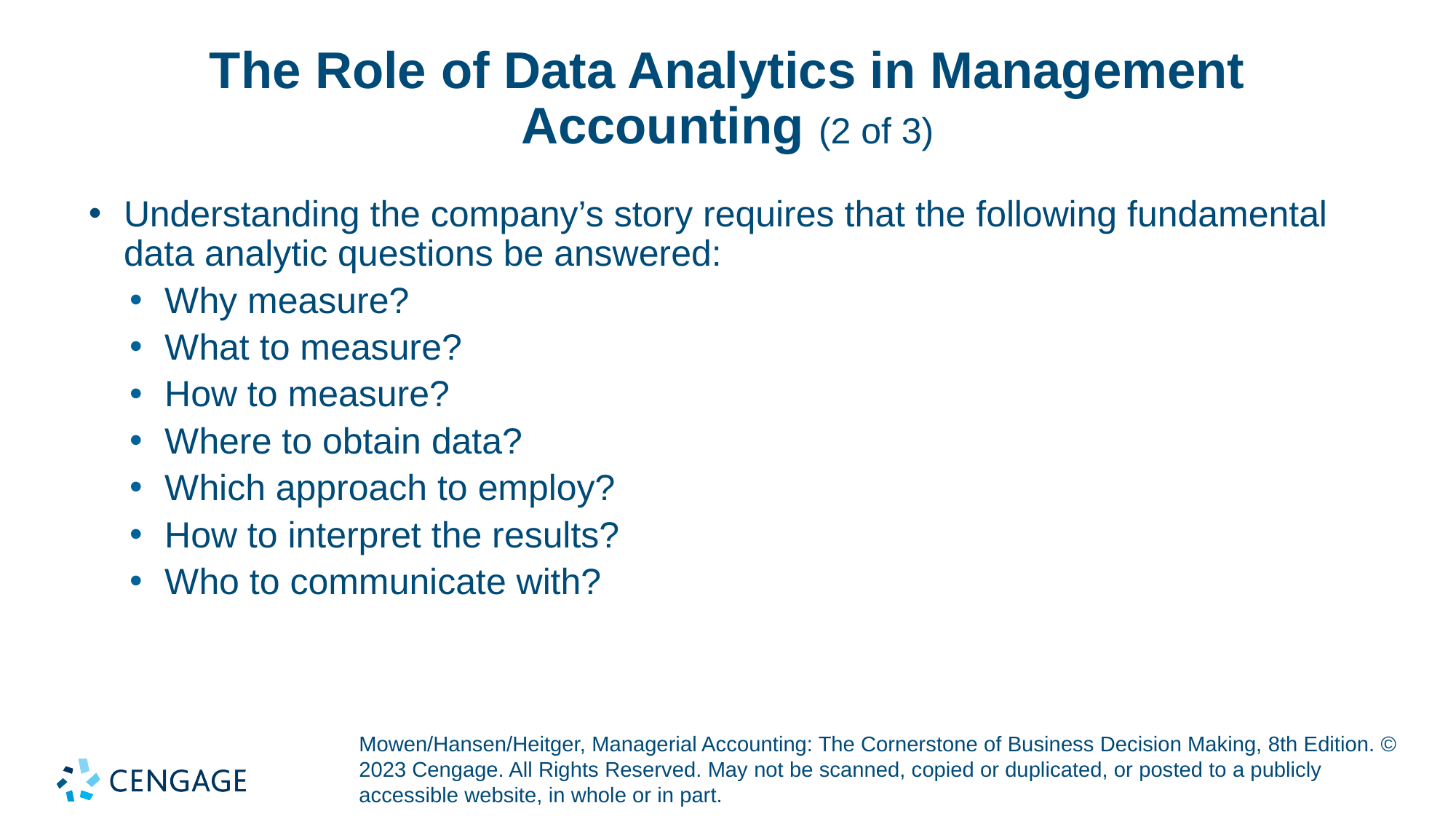

# The Role of Data Analytics in Management Accounting (2 of 3)
Understanding the company’s story requires that the following fundamental data analytic questions be answered:
Why measure?
What to measure?
How to measure?
Where to obtain data?
Which approach to employ?
How to interpret the results?
Who to communicate with?